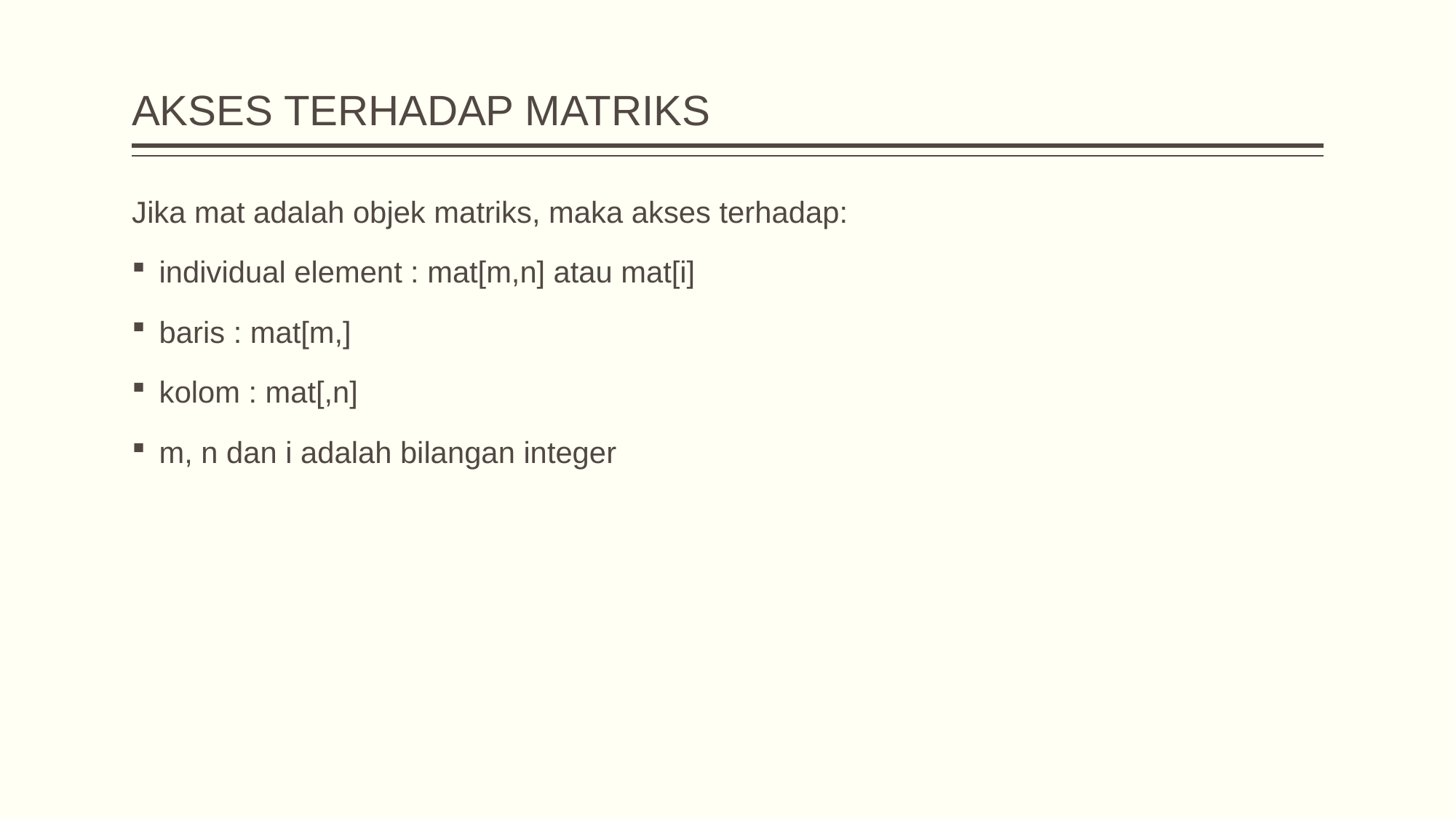

# AKSES TERHADAP MATRIKS
Jika mat adalah objek matriks, maka akses terhadap:
individual element : mat[m,n] atau mat[i]
baris : mat[m,]
kolom : mat[,n]
m, n dan i adalah bilangan integer